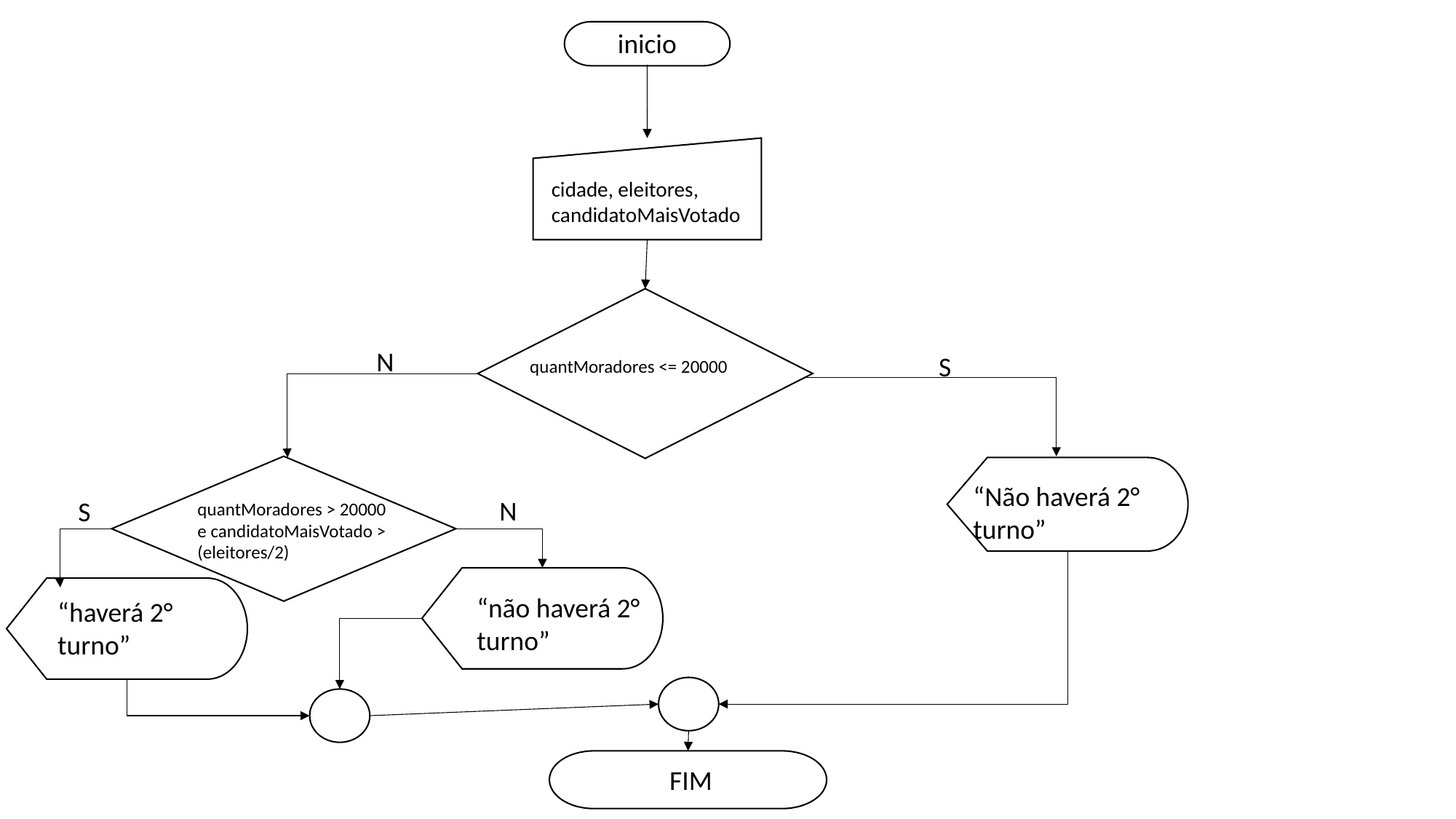

inicio

cidade, eleitores, candidatoMaisVotado

N
S
quantMoradores <= 20000

“Não haverá 2° turno”
N
S
quantMoradores > 20000 e candidatoMaisVotado > (eleitores/2)

“não haverá 2° turno”
“haverá 2° turno”

FIM